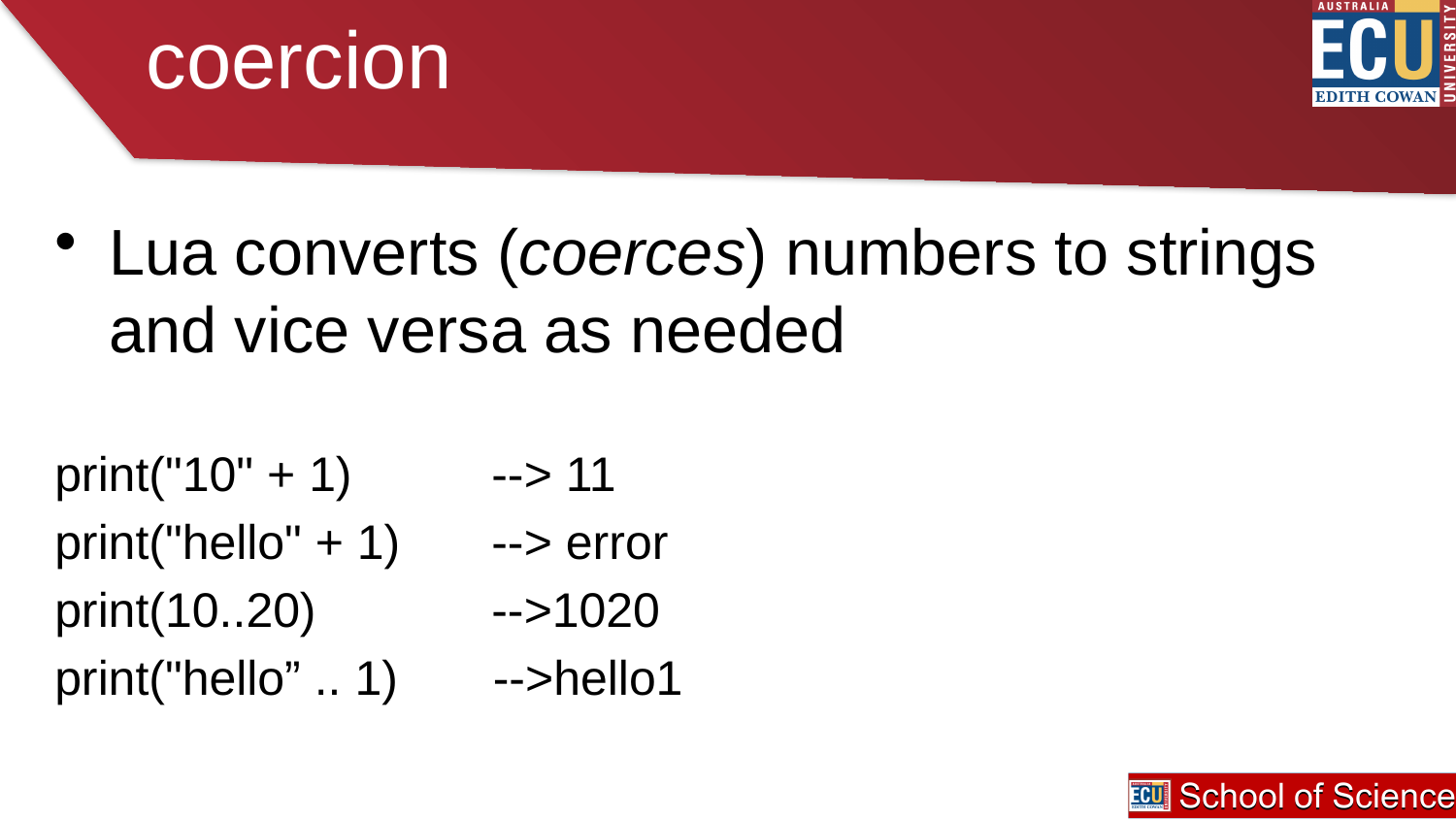

# coercion
Lua converts (coerces) numbers to strings and vice versa as needed

print("10" + 1)	--> 11
print("hello" + 1)	--> error
print(10..20)		-->1020
print("hello” .. 1)       -->hello1